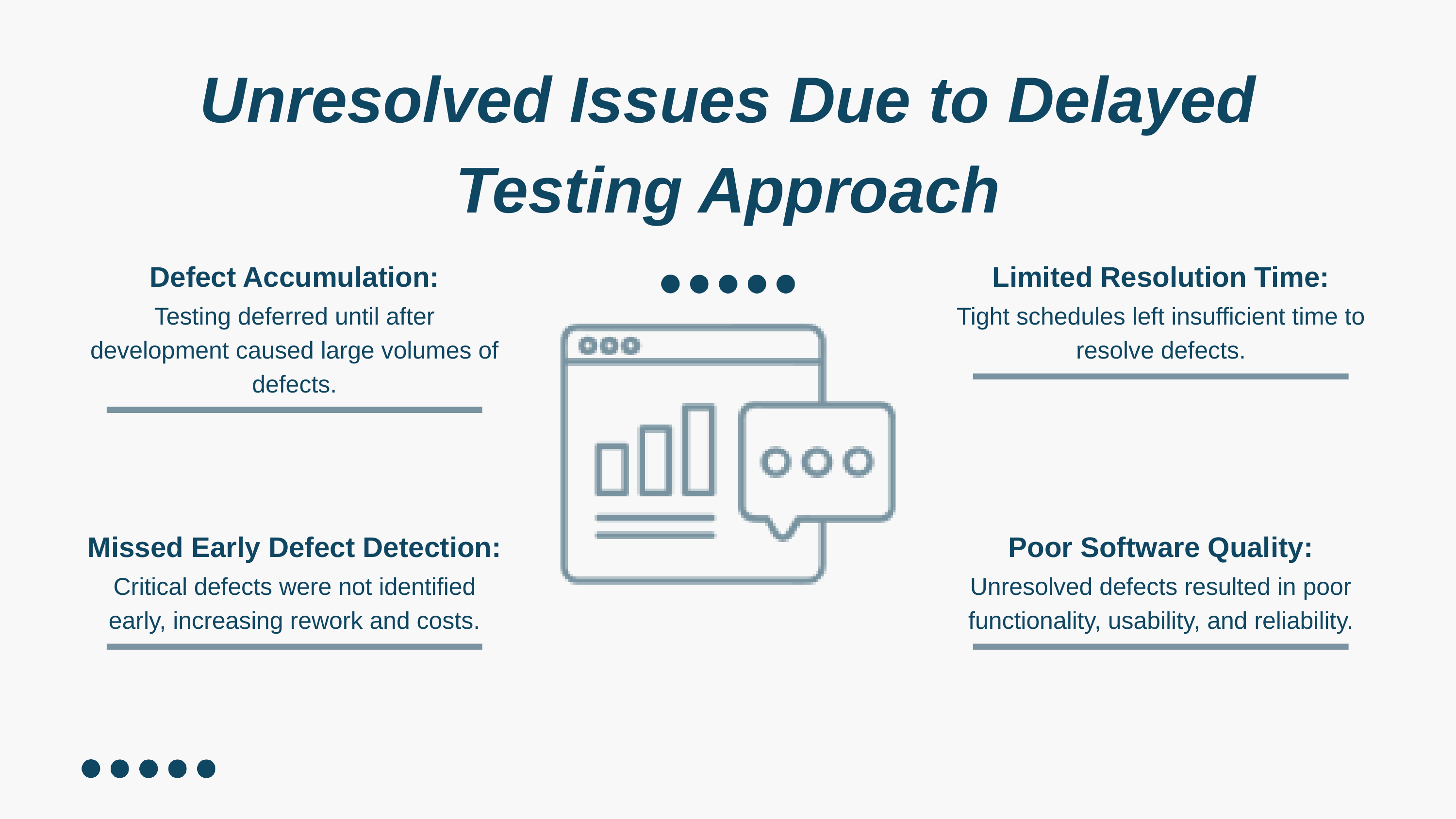

Unresolved Issues Due to Delayed Testing Approach
Defect Accumulation:
Testing deferred until after development caused large volumes of defects.

Limited Resolution Time:
Tight schedules left insufficient time to resolve defects.

Missed Early Defect Detection:
Critical defects were not identified early, increasing rework and costs.

Poor Software Quality:
Unresolved defects resulted in poor functionality, usability, and reliability.